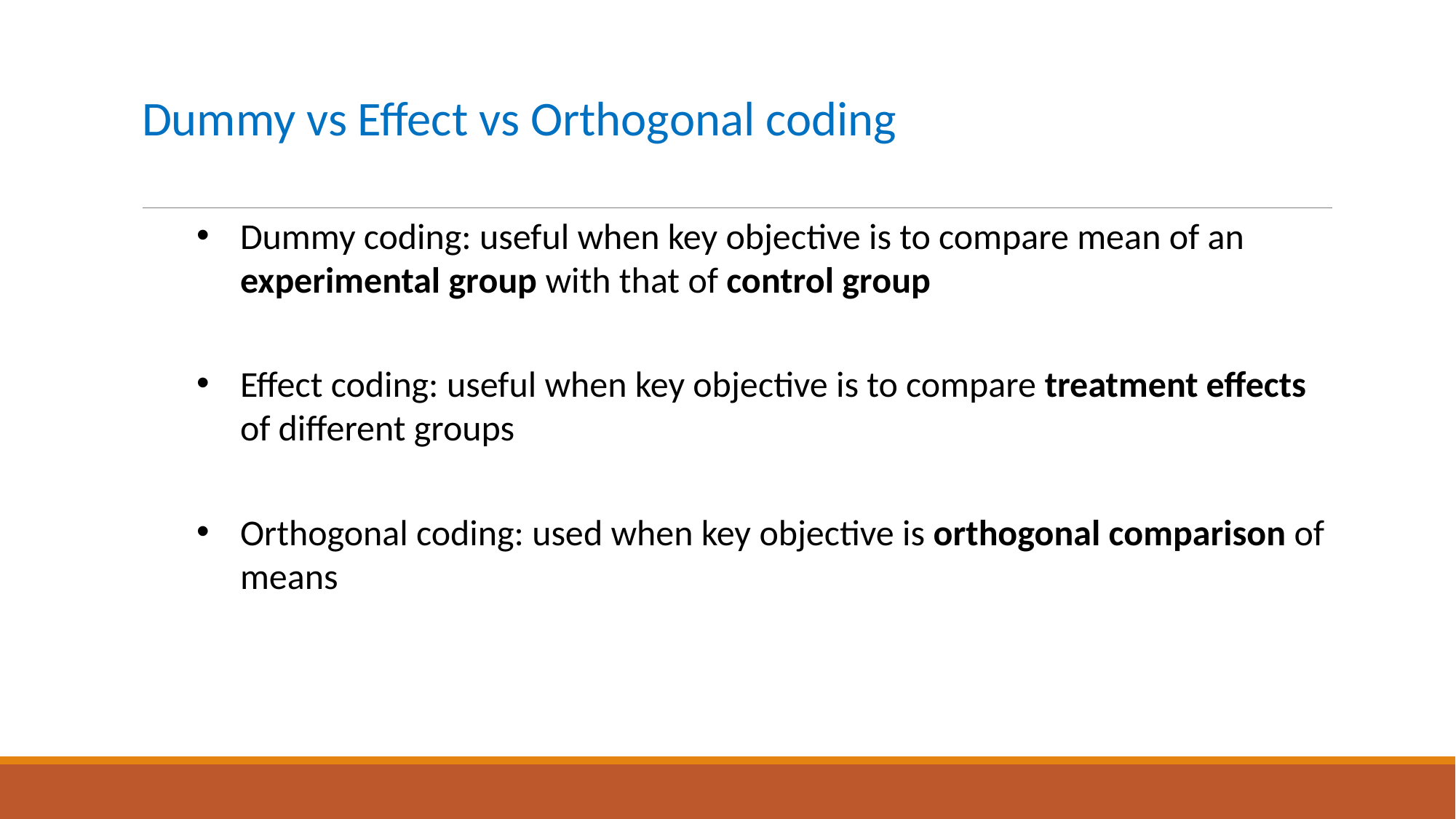

# Dummy vs Effect vs Orthogonal coding
Dummy coding: useful when key objective is to compare mean of an experimental group with that of control group

Effect coding: useful when key objective is to compare treatment effects of different groups

Orthogonal coding: used when key objective is orthogonal comparison of means